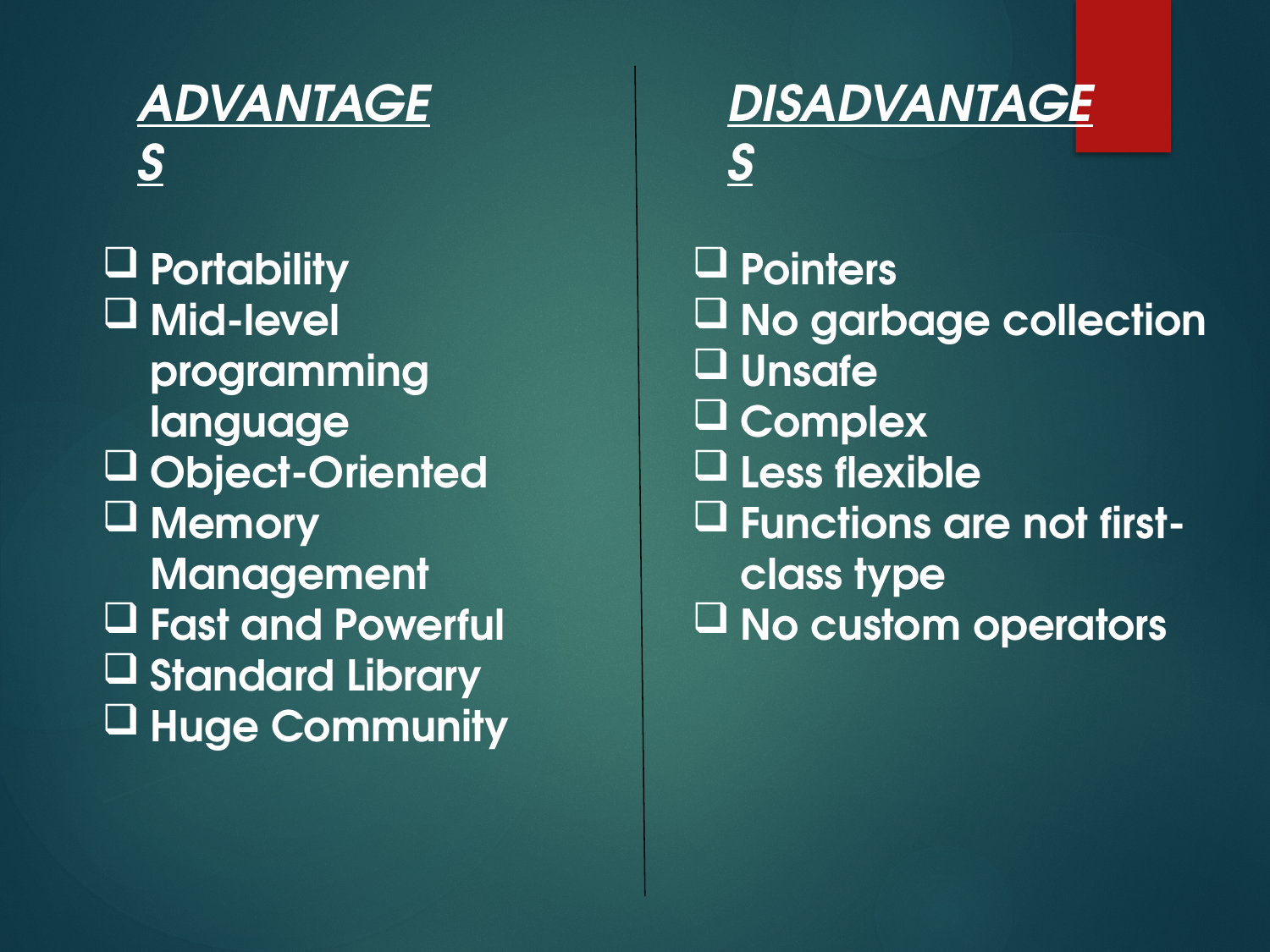

ADVANTAGES
DISADVANTAGES
Portability
Mid-level programming language
Object-Oriented
Memory Management
Fast and Powerful
Standard Library
Huge Community
Pointers
No garbage collection
Unsafe
Complex
Less flexible
Functions are not first-class type
No custom operators